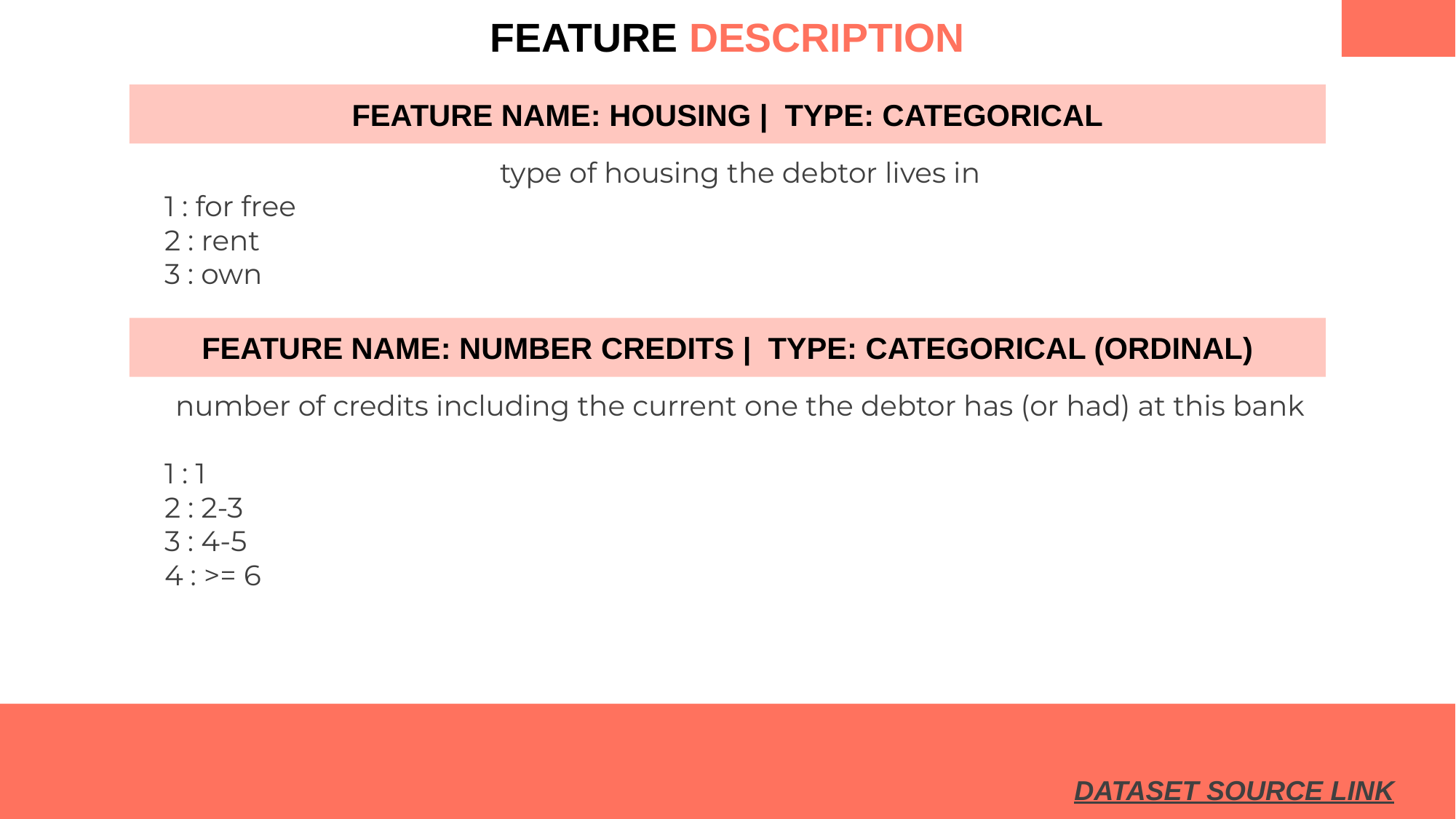

# FEATURE DESCRIPTION
FEATURE NAME: HOUSING |  TYPE: CATEGORICAL
  type of housing the debtor lives in
 1 : for free
 2 : rent
 3 : own
FEATURE NAME: NUMBER CREDITS |  TYPE: CATEGORICAL (ORDINAL)
  number of credits including the current one the debtor has (or had) at this bank

 1 : 1
 2 : 2-3
 3 : 4-5
 4 : >= 6
DATASET SOURCE LINK